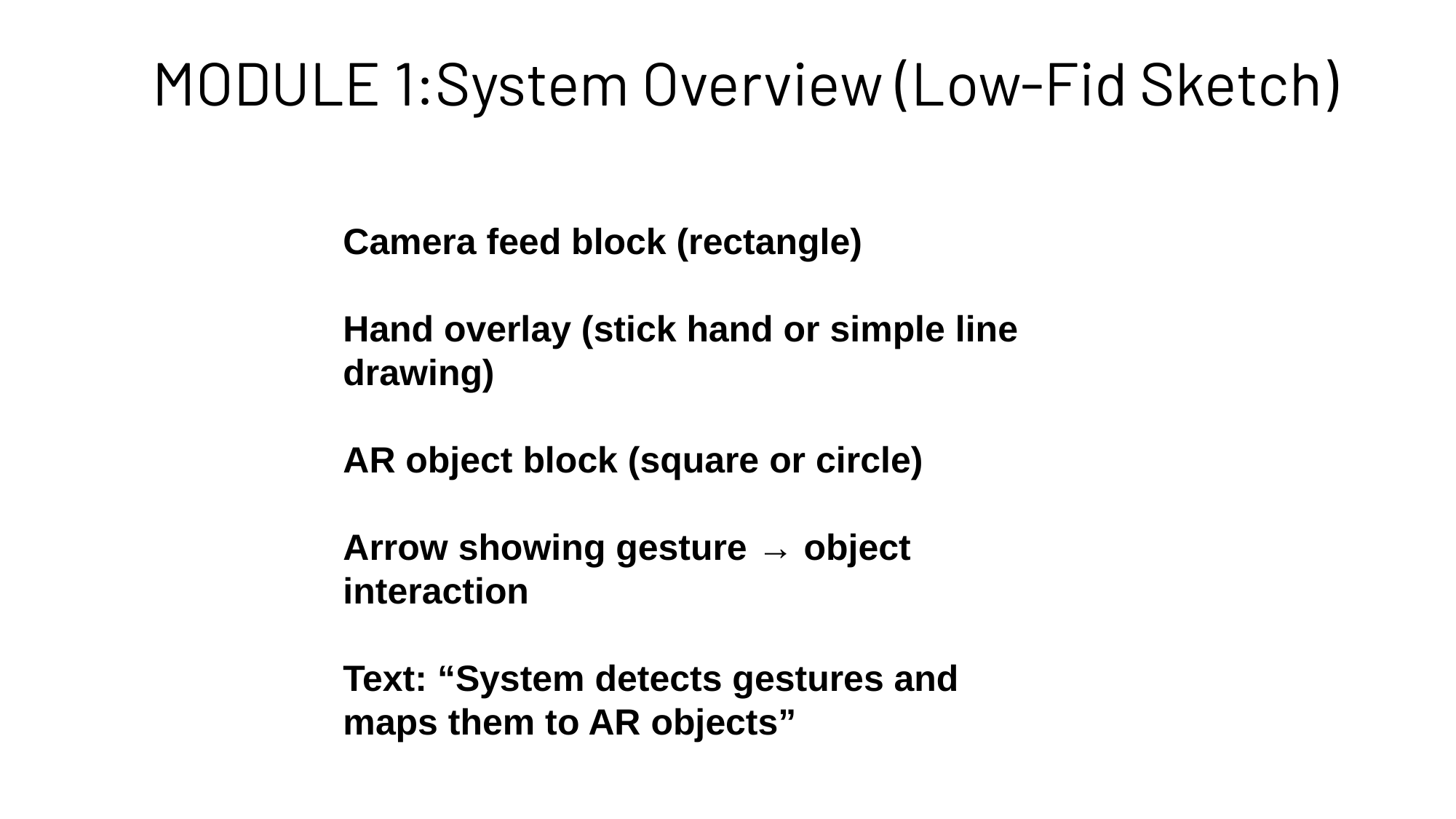

# MODULE 1:System Overview (Low-Fid Sketch)
Camera feed block (rectangle)

Hand overlay (stick hand or simple line drawing)

AR object block (square or circle)

Arrow showing gesture → object interaction

Text: “System detects gestures and maps them to AR objects”